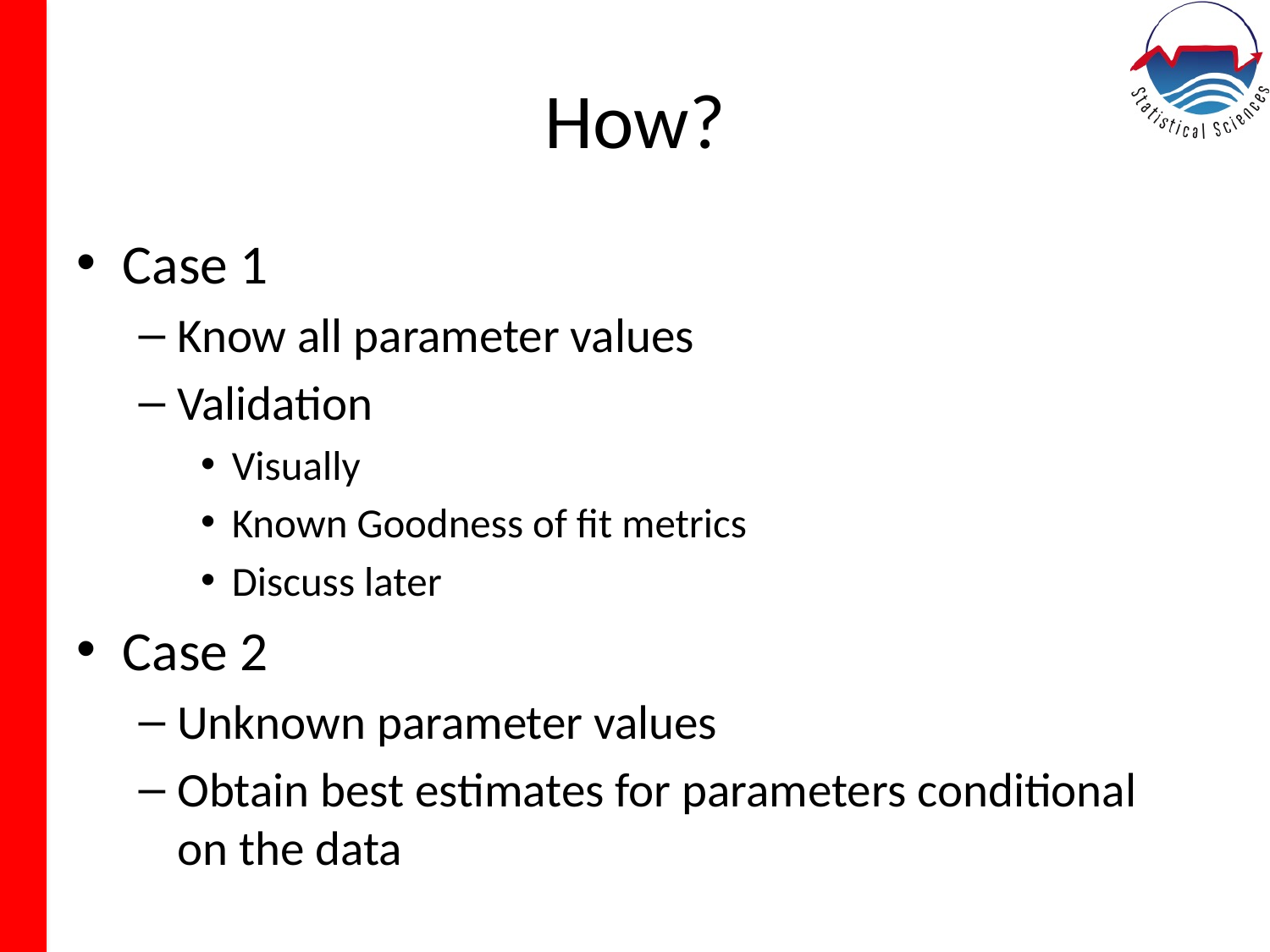

# How?
Case 1
Know all parameter values
Validation
Visually
Known Goodness of fit metrics
Discuss later
Case 2
Unknown parameter values
Obtain best estimates for parameters conditional on the data